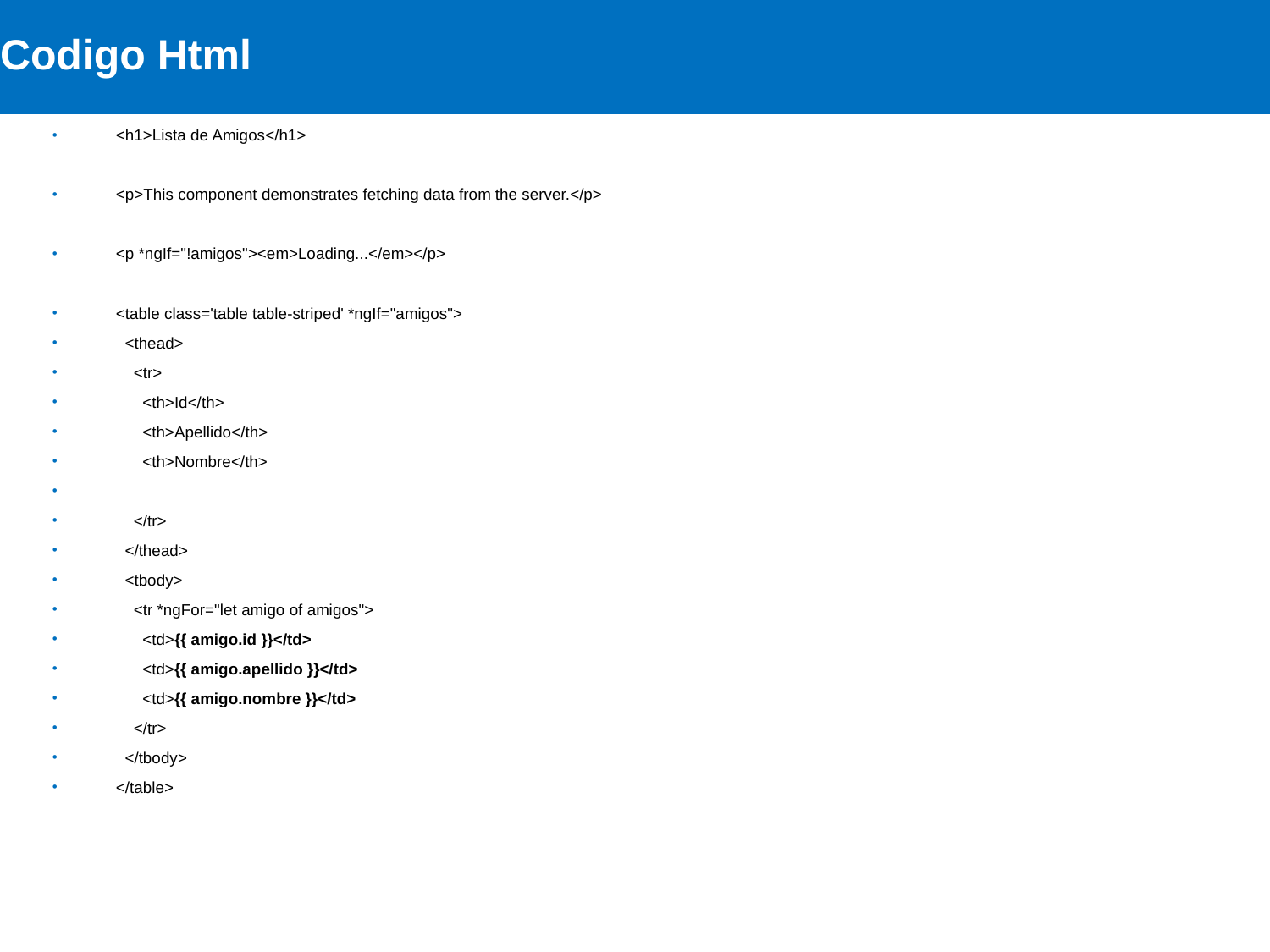

# Codigo Html
<h1>Lista de Amigos</h1>

<p>This component demonstrates fetching data from the server.</p>

<p *ngIf="!amigos"><em>Loading...</em></p>

<table class='table table-striped' *ngIf="amigos">
  <thead>
    <tr>
      <th>Id</th>
      <th>Apellido</th>
      <th>Nombre</th>

    </tr>
  </thead>
  <tbody>
    <tr *ngFor="let amigo of amigos">
      <td>{{ amigo.id }}</td>
      <td>{{ amigo.apellido }}</td>
      <td>{{ amigo.nombre }}</td>
    </tr>
  </tbody>
</table>